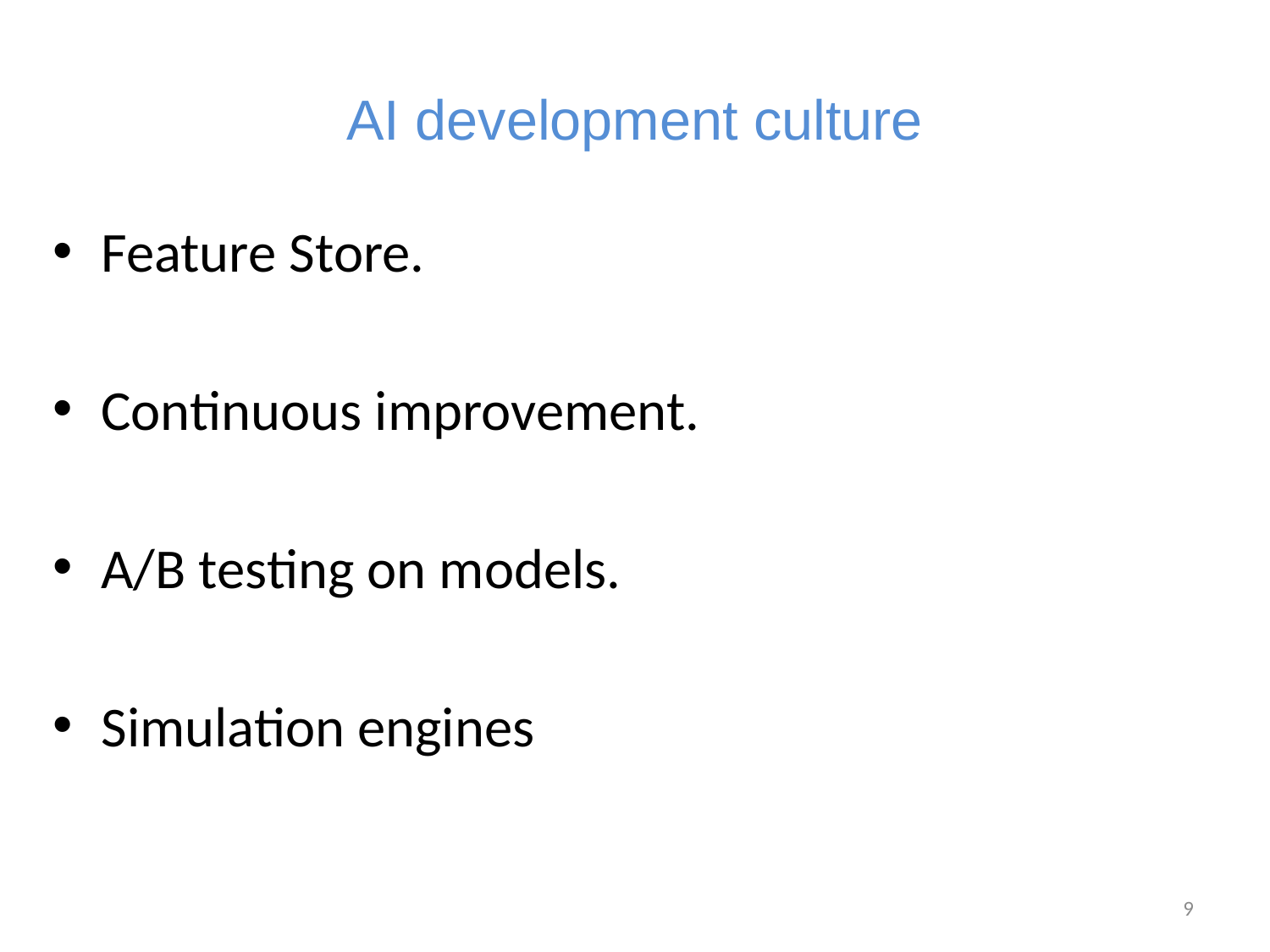

# AI development culture
Feature Store.

Continuous improvement.

A/B testing on models.

Simulation engines

9